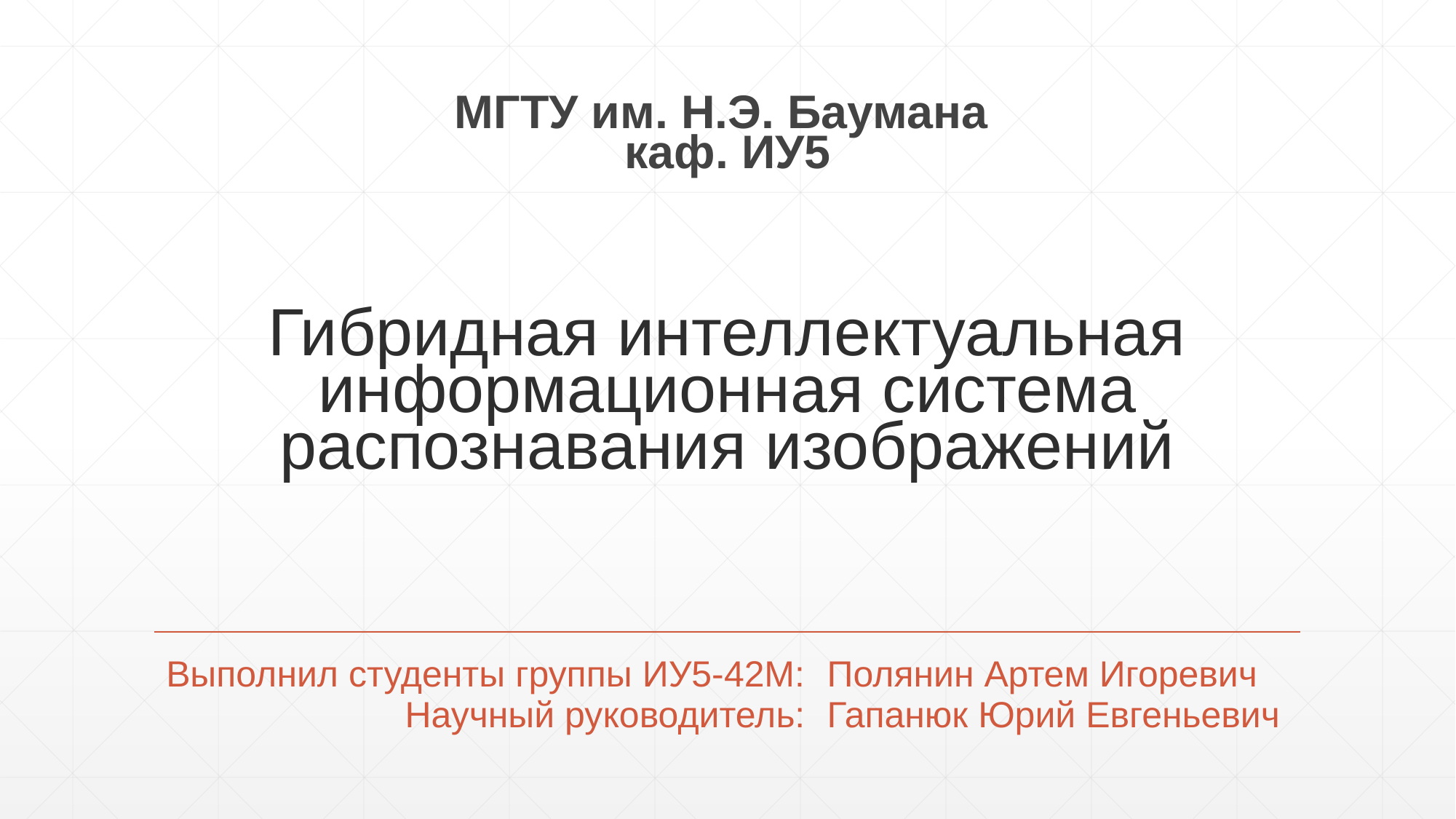

# МГТУ им. Н.Э. Баумана каф. ИУ5 Гибридная интеллектуальная информационная система распознавания изображений
Выполнил студенты группы ИУ5-42М:
Научный руководитель:
Полянин Артем Игоревич
Гапанюк Юрий Евгеньевич